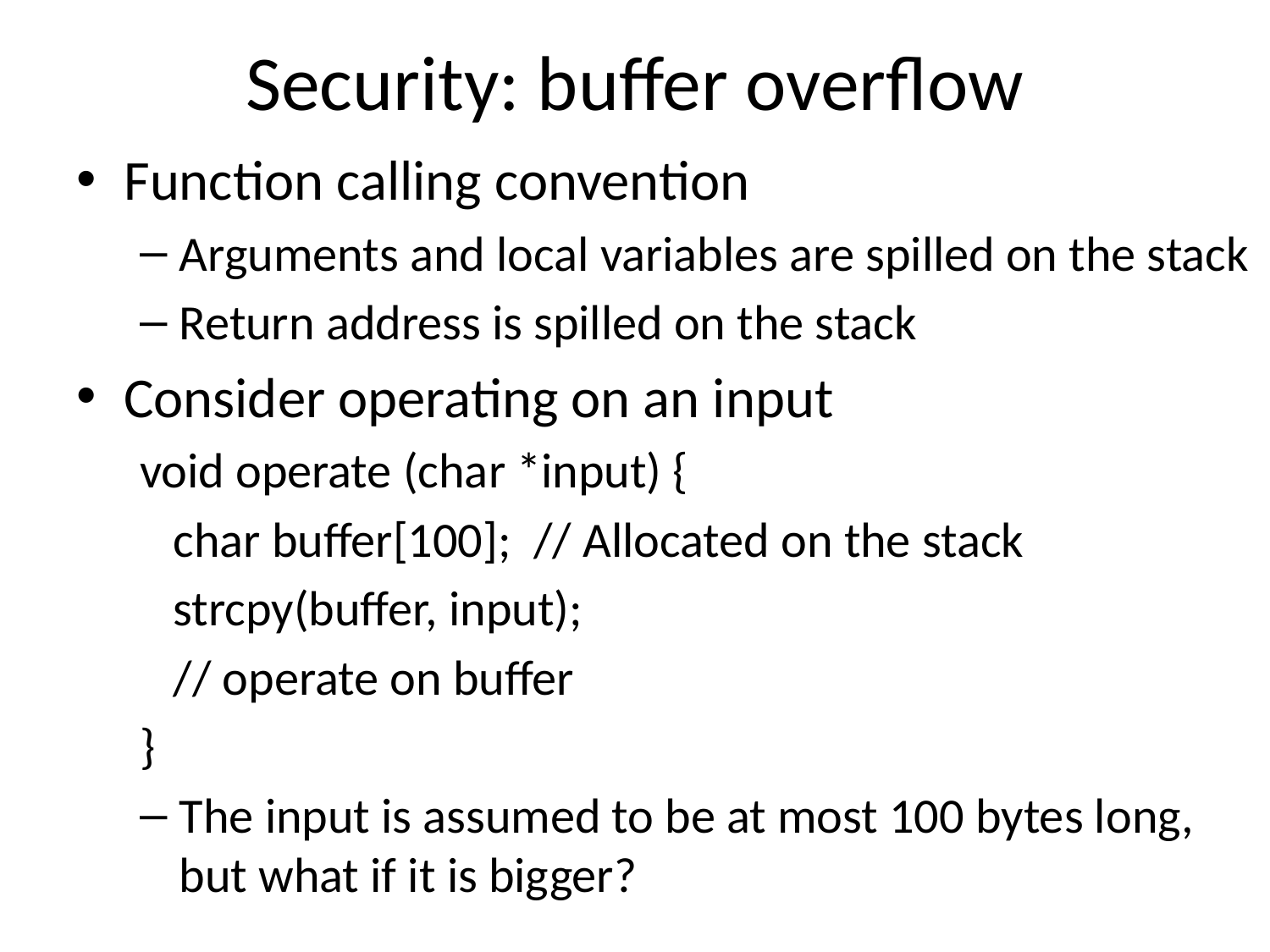

# Security: buffer overflow
Function calling convention
Arguments and local variables are spilled on the stack
Return address is spilled on the stack
Consider operating on an input
void operate (char *input) {
   char buffer[100];  // Allocated on the stack
   strcpy(buffer, input);
   // operate on buffer
}
The input is assumed to be at most 100 bytes long, but what if it is bigger?